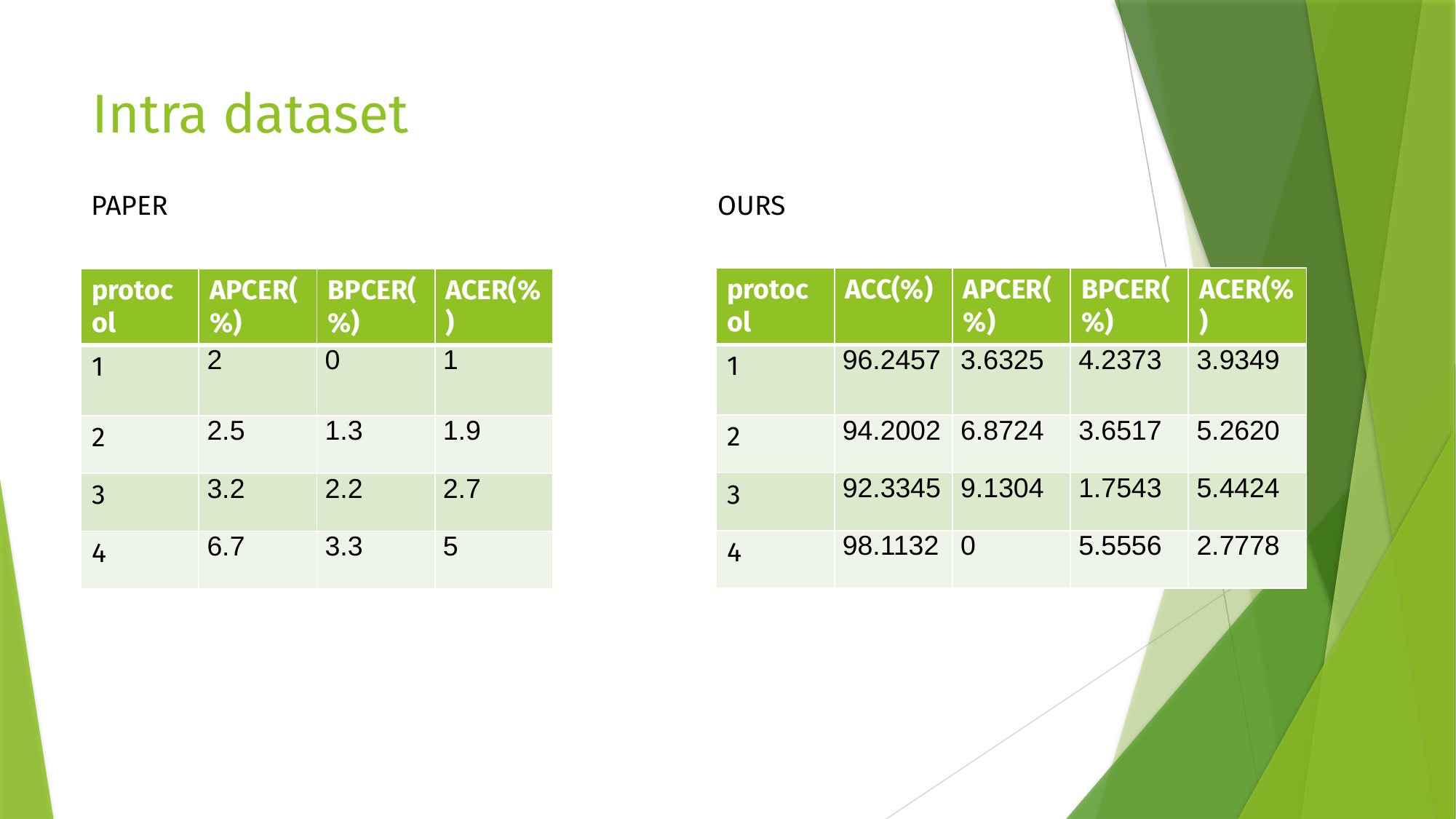

# Intra dataset
PAPER
OURS
| protocol | ACC(%) | APCER(%) | BPCER(%) | ACER(%) |
| --- | --- | --- | --- | --- |
| 1 | 96.2457 | 3.6325 | 4.2373 | 3.9349 |
| 2 | 94.2002 | 6.8724 | 3.6517 | 5.2620 |
| 3 | 92.3345 | 9.1304 | 1.7543 | 5.4424 |
| 4 | 98.1132 | 0 | 5.5556 | 2.7778 |
| protocol | APCER(%) | BPCER(%) | ACER(%) |
| --- | --- | --- | --- |
| 1 | 2 | 0 | 1 |
| 2 | 2.5 | 1.3 | 1.9 |
| 3 | 3.2 | 2.2 | 2.7 |
| 4 | 6.7 | 3.3 | 5 |